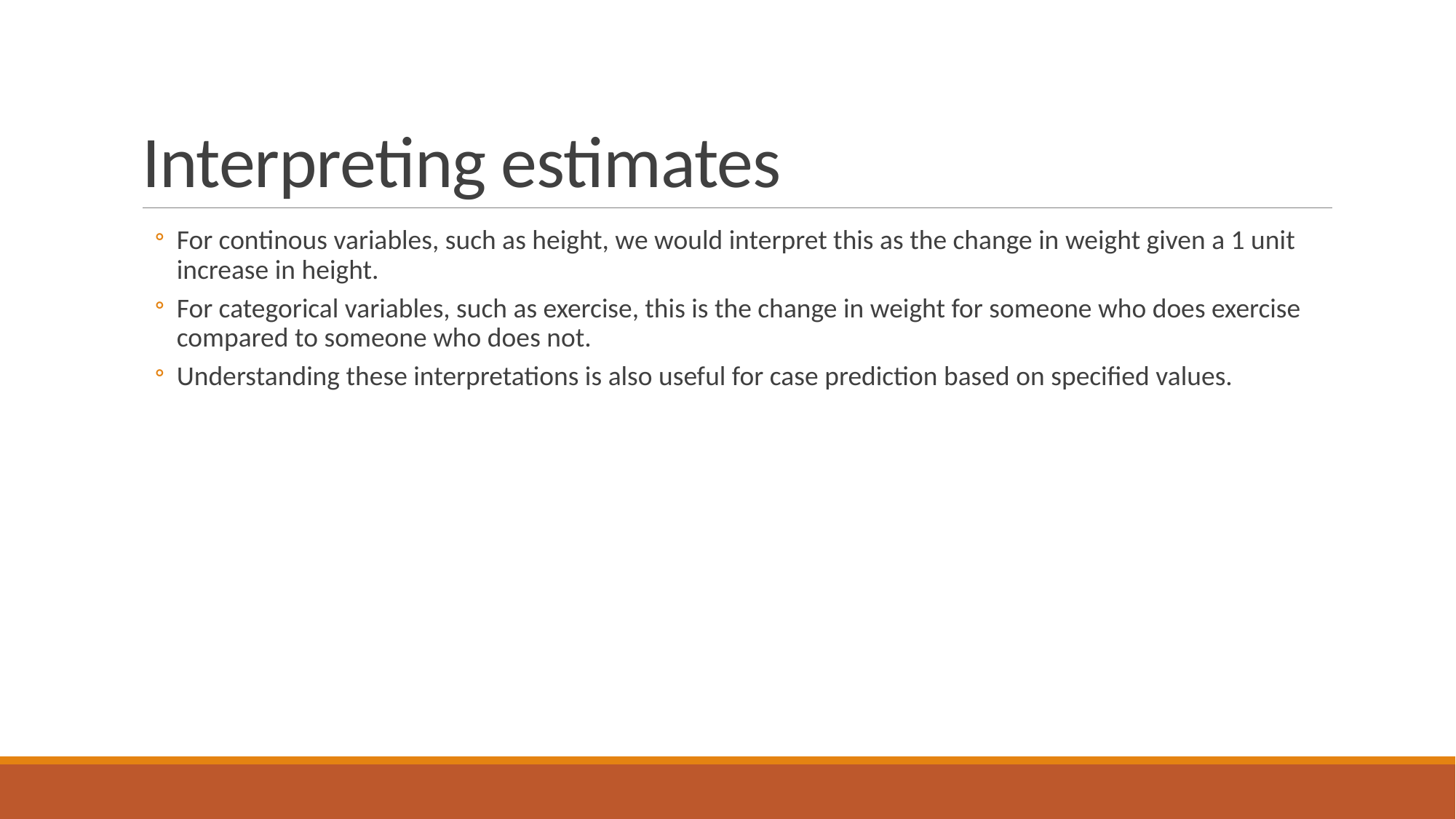

# Interpreting estimates
For continous variables, such as height, we would interpret this as the change in weight given a 1 unit increase in height.
For categorical variables, such as exercise, this is the change in weight for someone who does exercise compared to someone who does not.
Understanding these interpretations is also useful for case prediction based on specified values.